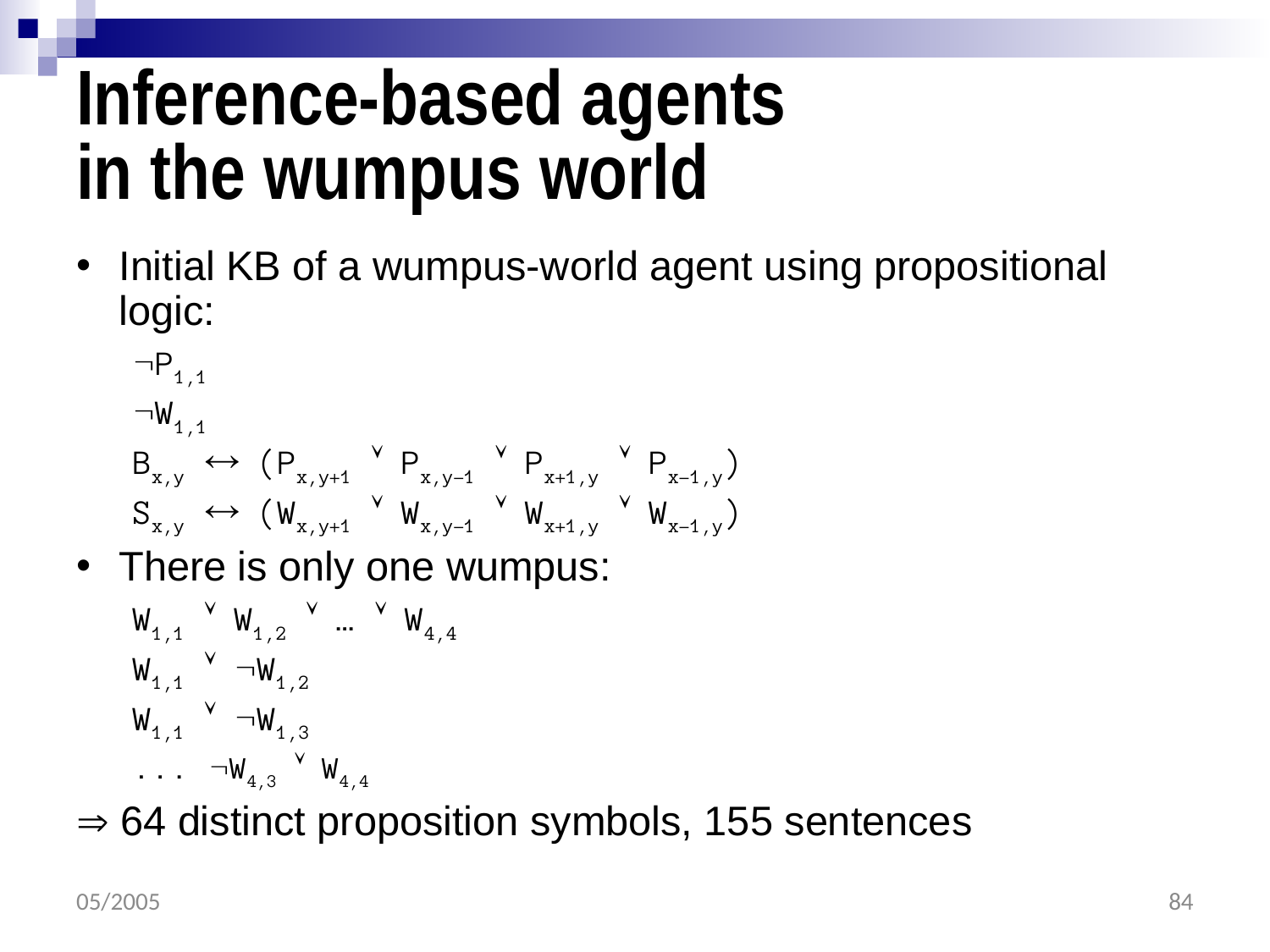

# Inference-based agents in the wumpus world
Initial KB of a wumpus-world agent using propositional logic:
¬P1,1
¬W1,1
Bx,y ↔ (Px,y+1 ∨ Px,y-1 ∨ Px+1,y ∨ Px-1,y)
Sx,y ↔ (Wx,y+1 ∨ Wx,y-1 ∨ Wx+1,y ∨ Wx-1,y)
There is only one wumpus:
W1,1 ∨ W1,2 ∨ … ∨ W4,4
W1,1 ∨ ¬W1,2
W1,1 ∨ ¬W1,3
... ¬W4,3 ∨ W4,4
⇒ 64 distinct proposition symbols, 155 sentences
05/2005
84